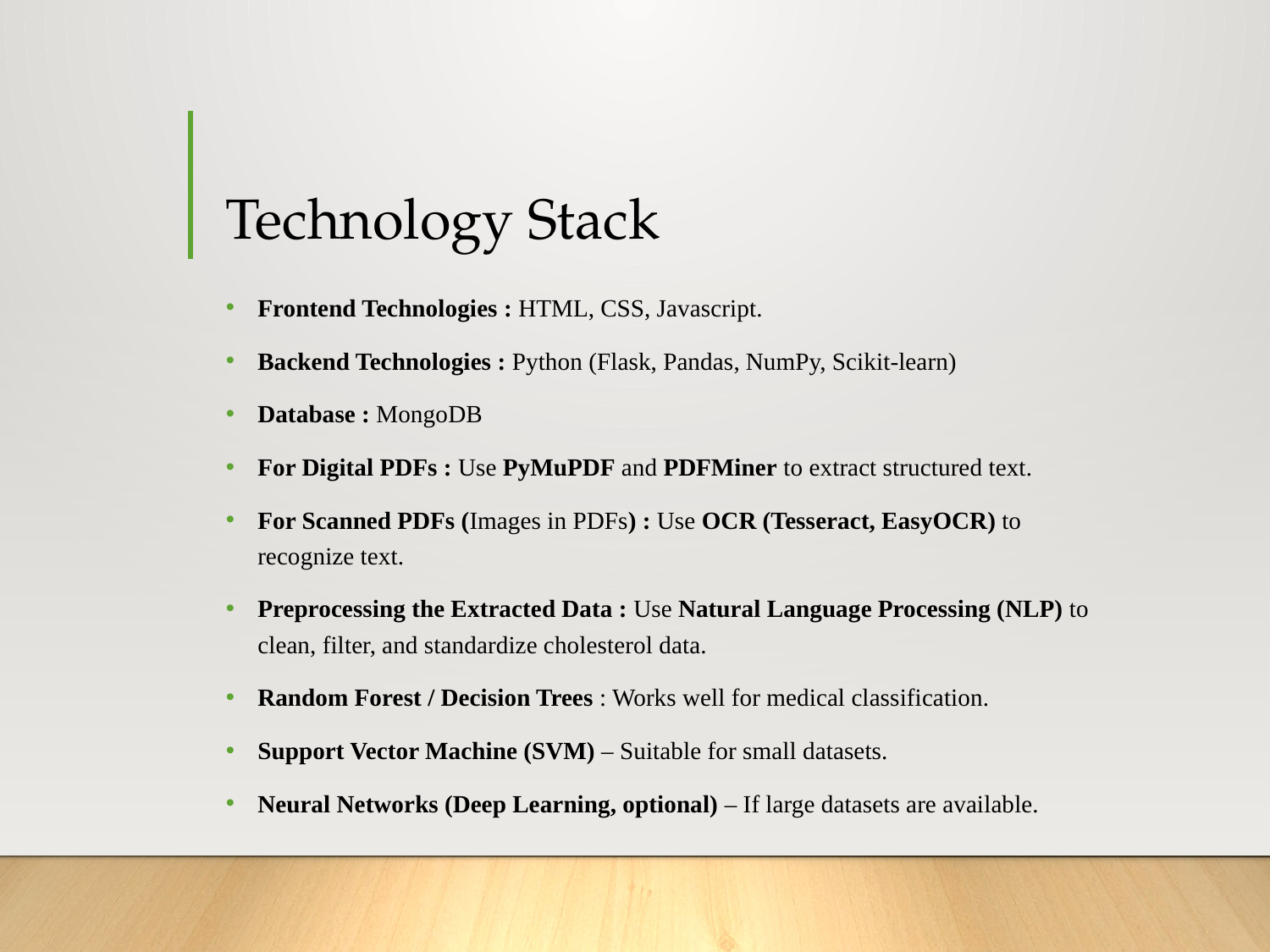

# Technology Stack
Frontend Technologies : HTML, CSS, Javascript.
Backend Technologies : Python (Flask, Pandas, NumPy, Scikit-learn)
Database : MongoDB
For Digital PDFs : Use PyMuPDF and PDFMiner to extract structured text.
For Scanned PDFs (Images in PDFs) : Use OCR (Tesseract, EasyOCR) to recognize text.
Preprocessing the Extracted Data : Use Natural Language Processing (NLP) to clean, filter, and standardize cholesterol data.
Random Forest / Decision Trees : Works well for medical classification.
Support Vector Machine (SVM) – Suitable for small datasets.
Neural Networks (Deep Learning, optional) – If large datasets are available.